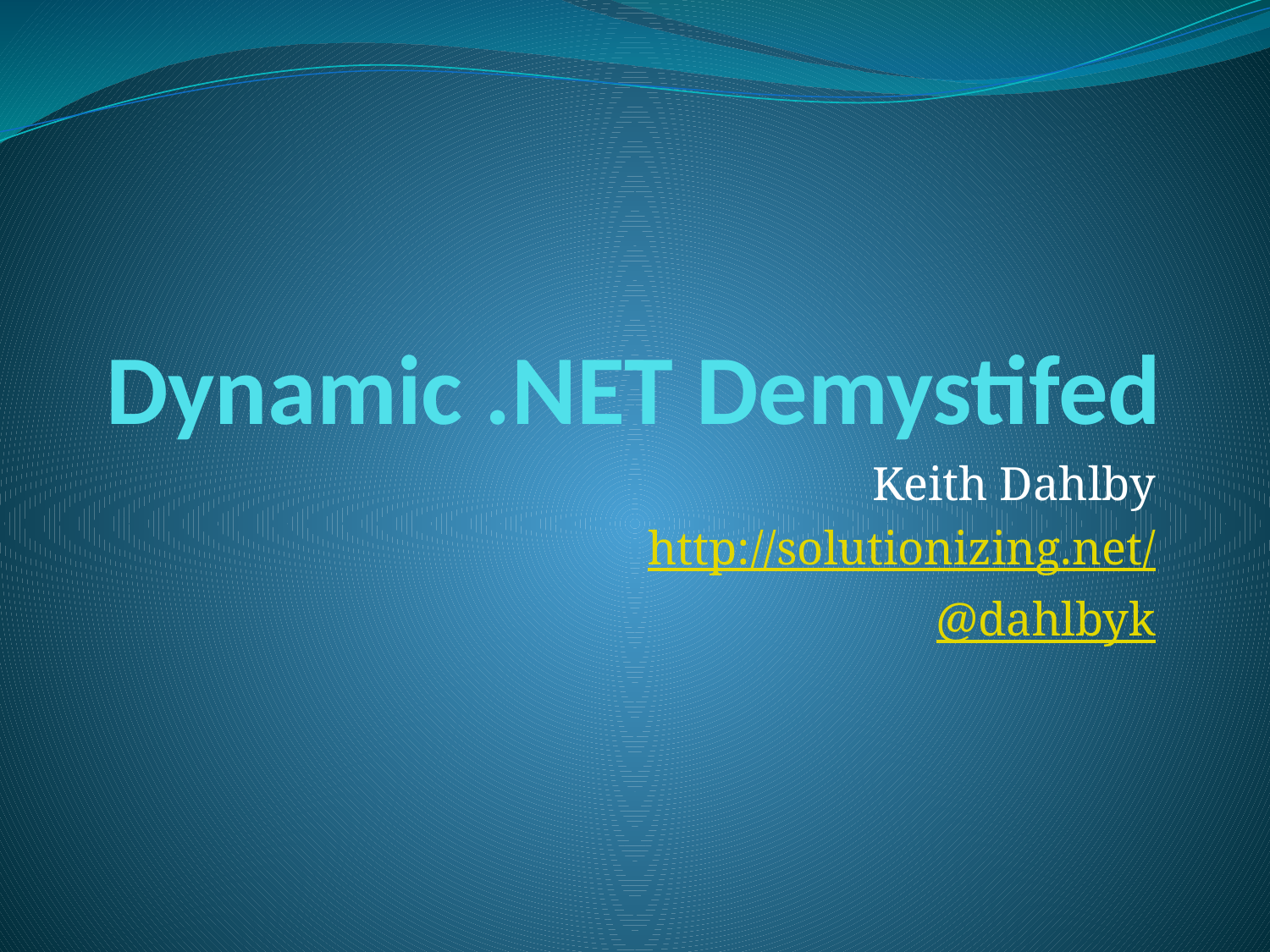

# Dynamic .NET Demystifed
Keith Dahlby
http://solutionizing.net/
@dahlbyk